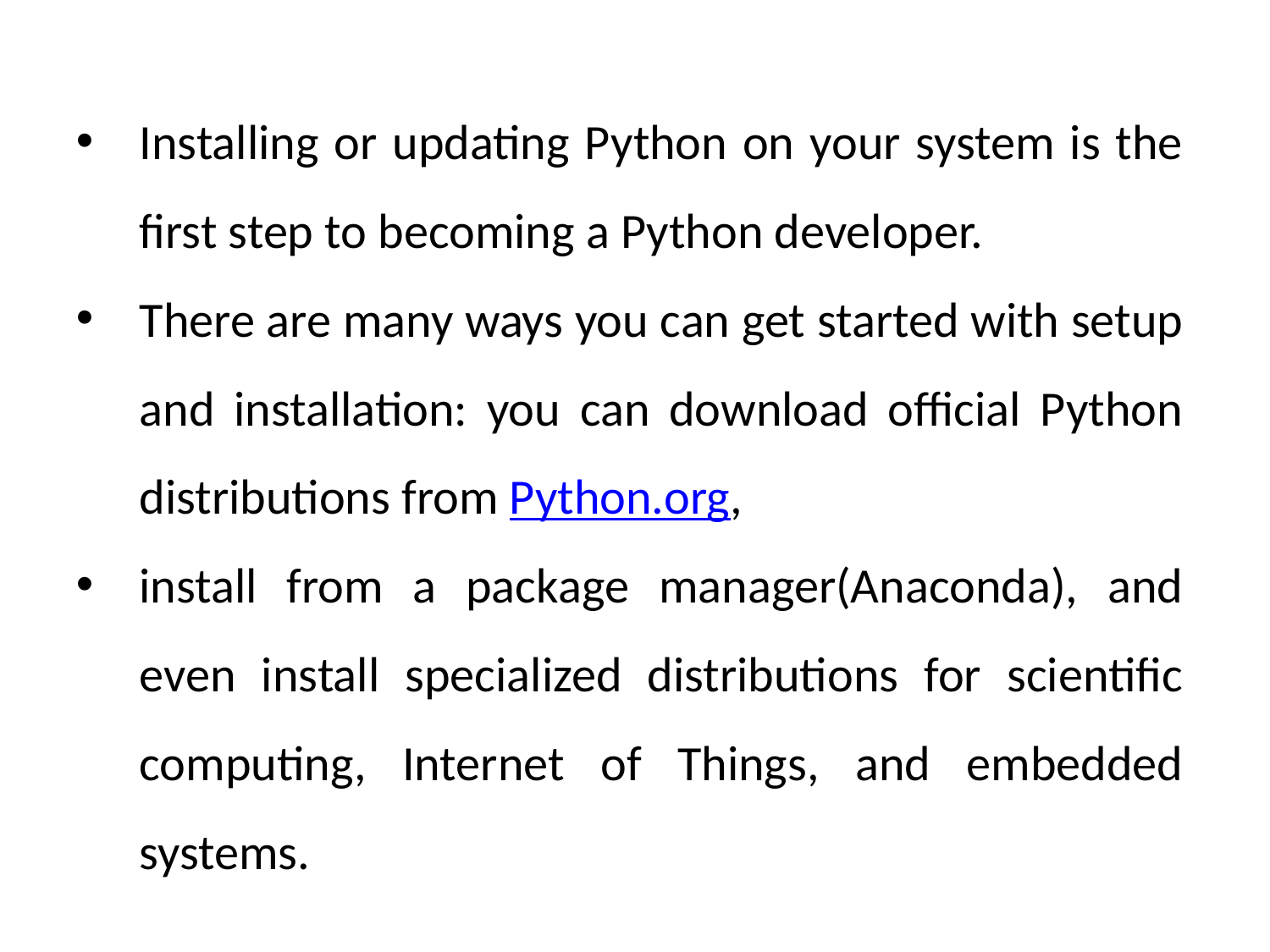

Installing or updating Python on your system is the first step to becoming a Python developer.
There are many ways you can get started with setup and installation: you can download official Python distributions from Python.org,
install from a package manager(Anaconda), and even install specialized distributions for scientific computing, Internet of Things, and embedded systems.